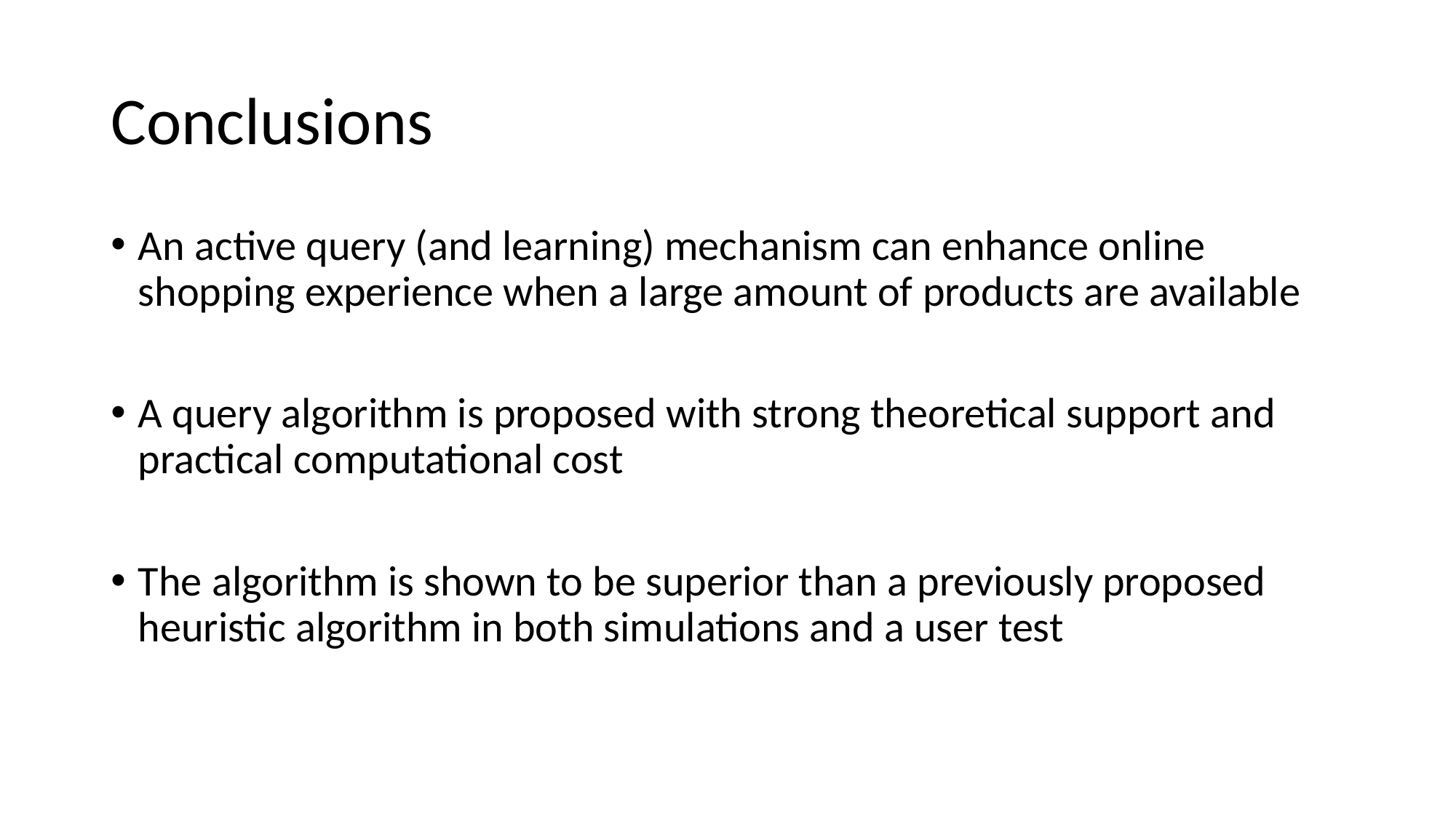

# Conclusions
An active query (and learning) mechanism can enhance online shopping experience when a large amount of products are available

A query algorithm is proposed with strong theoretical support and practical computational cost

The algorithm is shown to be superior than a previously proposed heuristic algorithm in both simulations and a user test